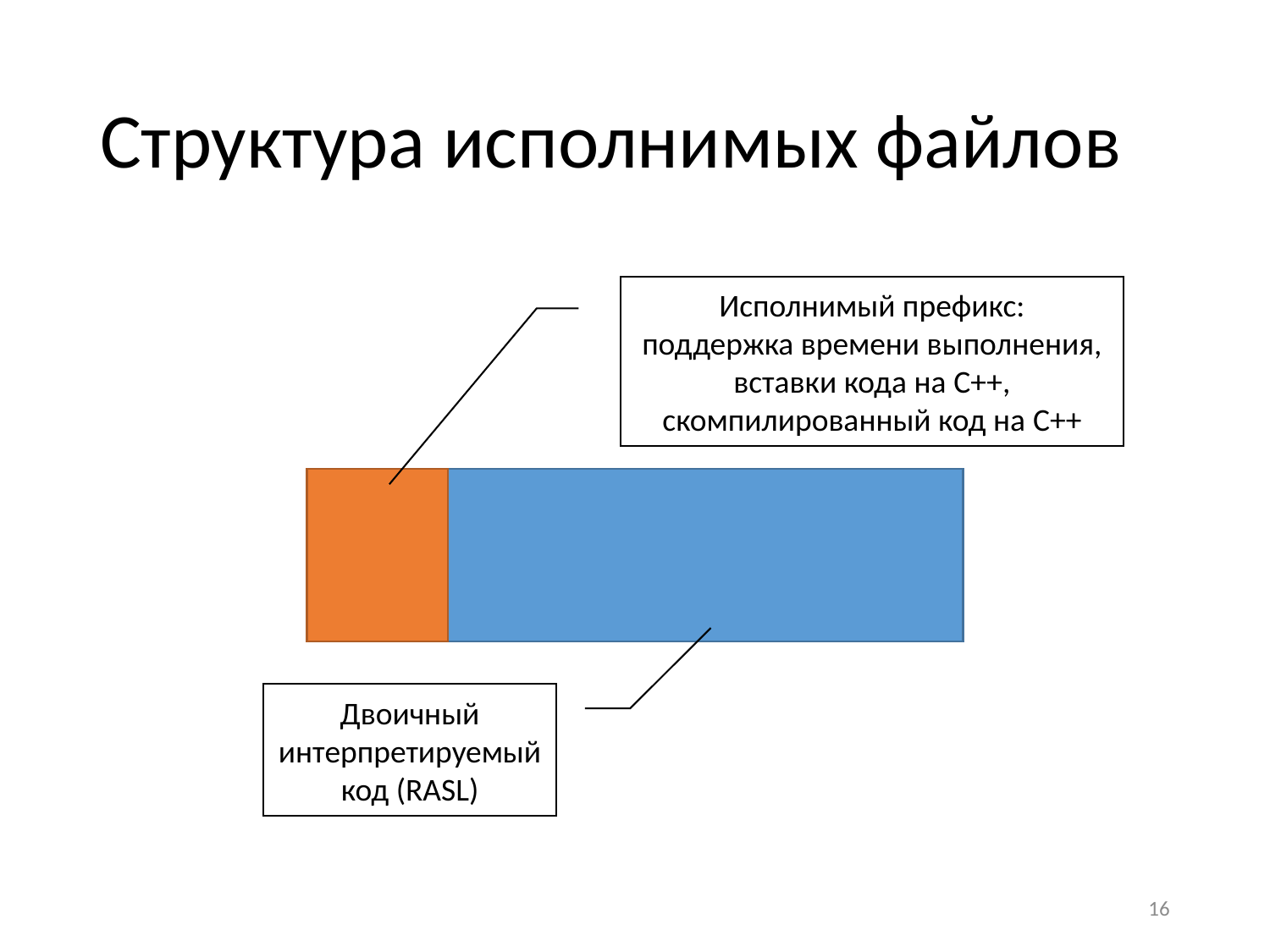

# Структура исполнимых файлов

Исполнимый префикс:
поддержка времени выполнения,
вставки кода на C++, скомпилированный код на C++

Двоичный интерпретируемый код (RASL)
16